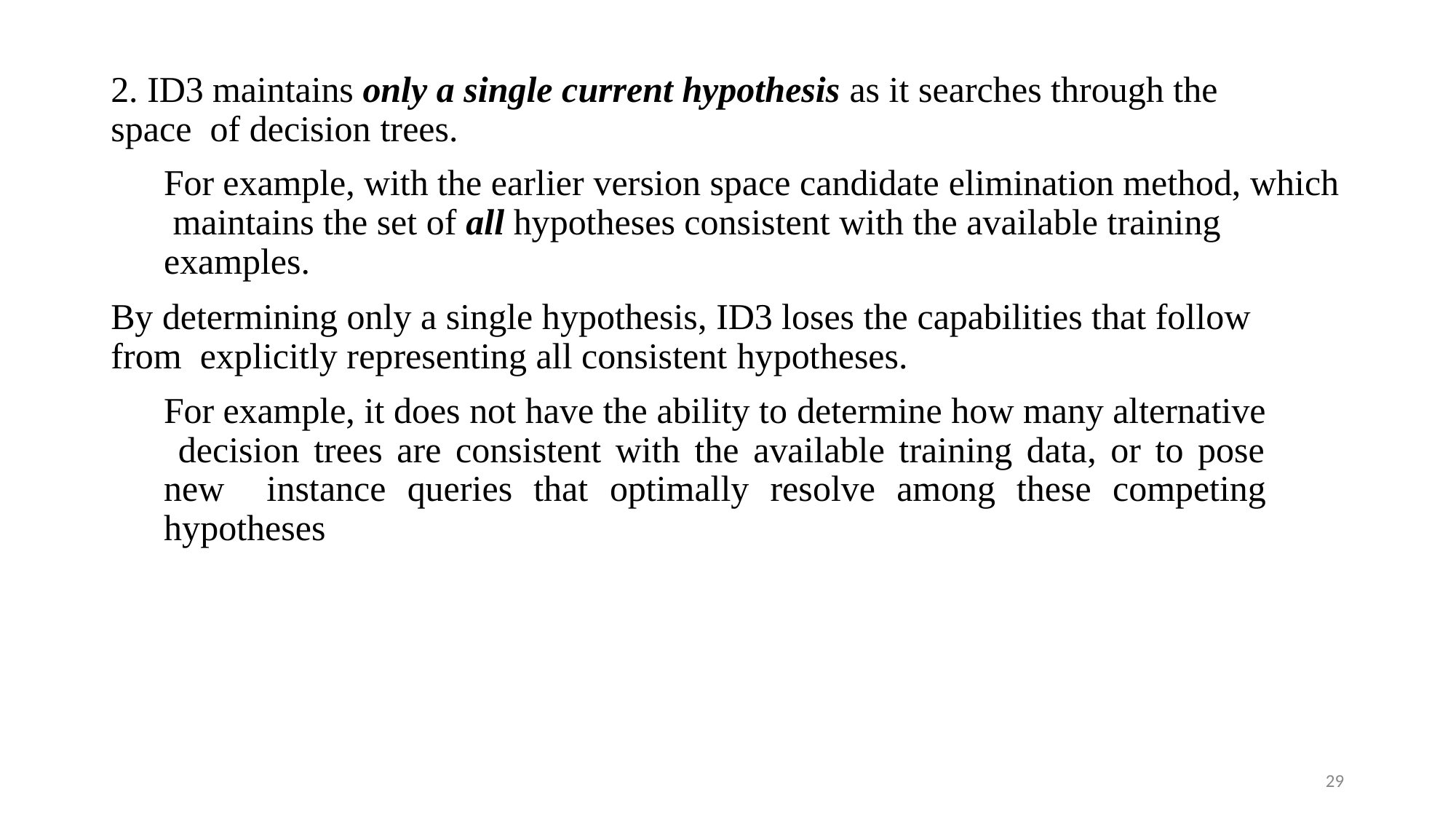

2. ID3 maintains only a single current hypothesis as it searches through the space  of decision trees.
For example, with the earlier version space candidate elimination method, which  maintains the set of all hypotheses consistent with the available training  examples.
By determining only a single hypothesis, ID3 loses the capabilities that follow from  explicitly representing all consistent hypotheses.
For example, it does not have the ability to determine how many alternative  decision trees are consistent with the available training data, or to pose new  instance queries that optimally resolve among these competing hypotheses
29